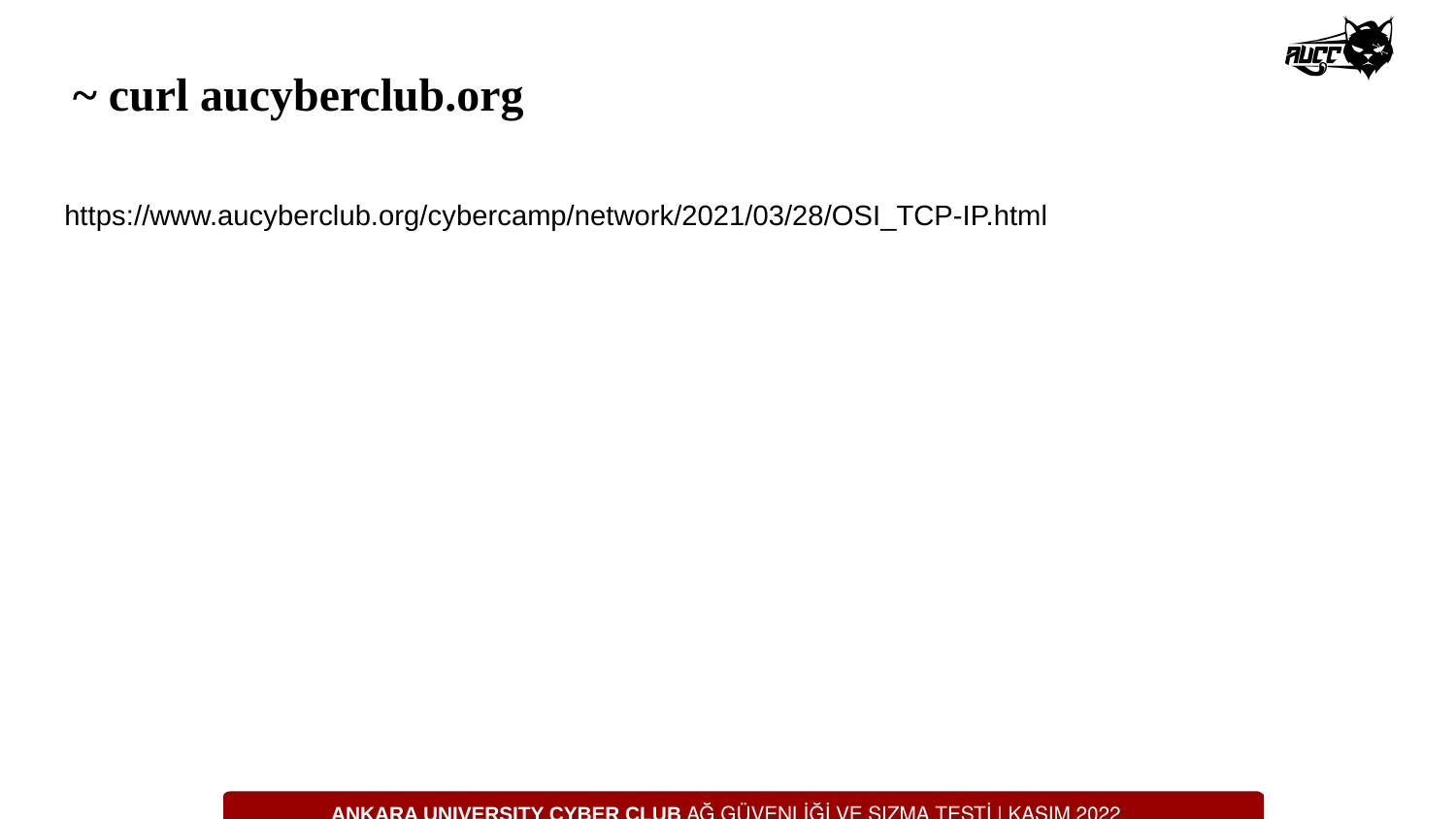

# ~ curl aucyberclub.org
https://www.aucyberclub.org/cybercamp/network/2021/03/28/OSI_TCP-IP.html
ANKARA UNIVERSITY CYBER CLUB AĞ GÜVENLİĞİ VE SIZMA TESTİ | KASIM 2022